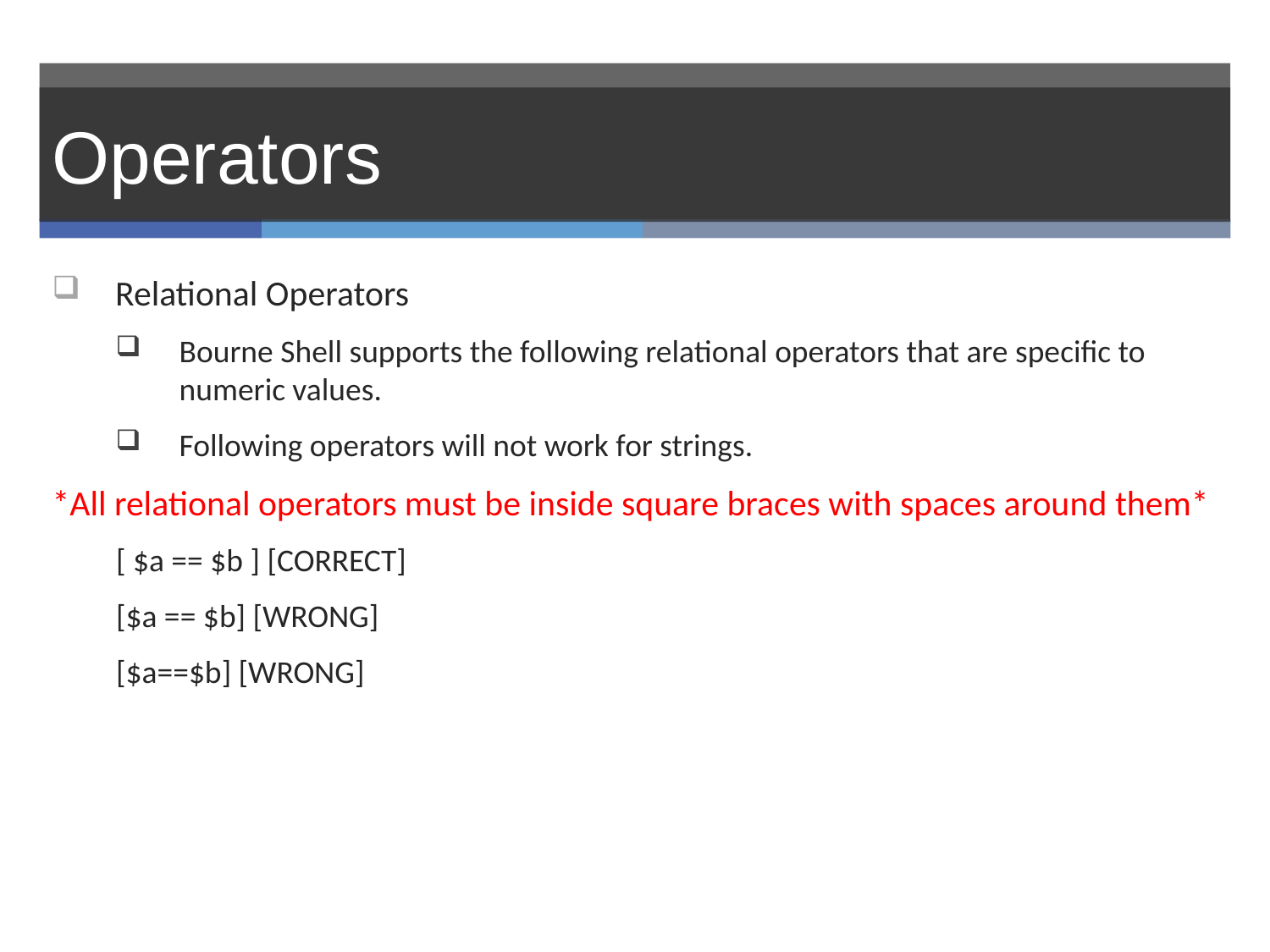

# Operators
Relational Operators
Bourne Shell supports the following relational operators that are specific to numeric values.
Following operators will not work for strings.
*All relational operators must be inside square braces with spaces around them*
[ $a == $b ] [CORRECT]
[$a == $b] [WRONG]
[$a==$b] [WRONG]